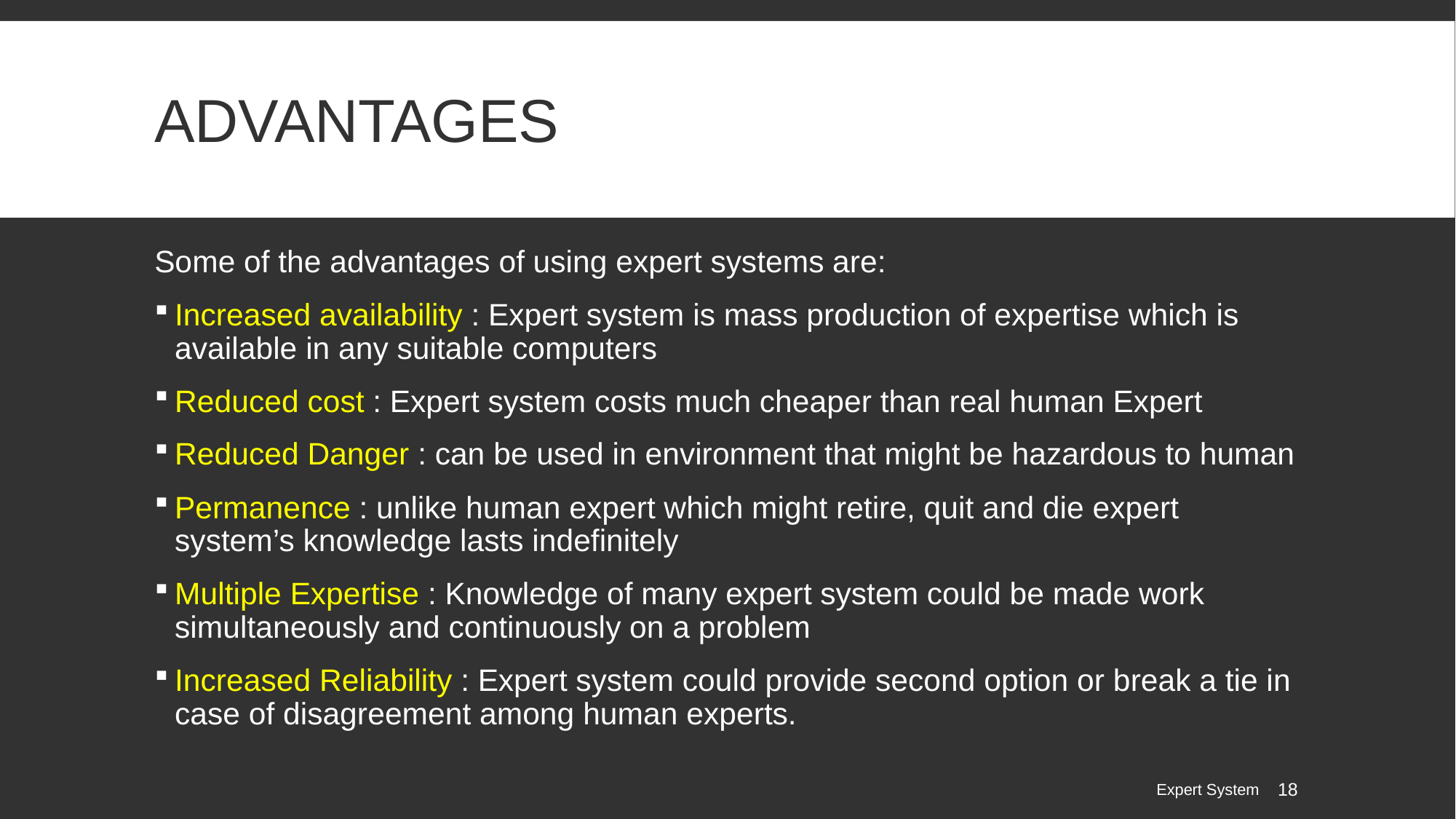

# Advantages
Some of the advantages of using expert systems are:
Increased availability : Expert system is mass production of expertise which is available in any suitable computers
Reduced cost : Expert system costs much cheaper than real human Expert
Reduced Danger : can be used in environment that might be hazardous to human
Permanence : unlike human expert which might retire, quit and die expert system’s knowledge lasts indefinitely
Multiple Expertise : Knowledge of many expert system could be made work simultaneously and continuously on a problem
Increased Reliability : Expert system could provide second option or break a tie in case of disagreement among human experts.
Expert System
18